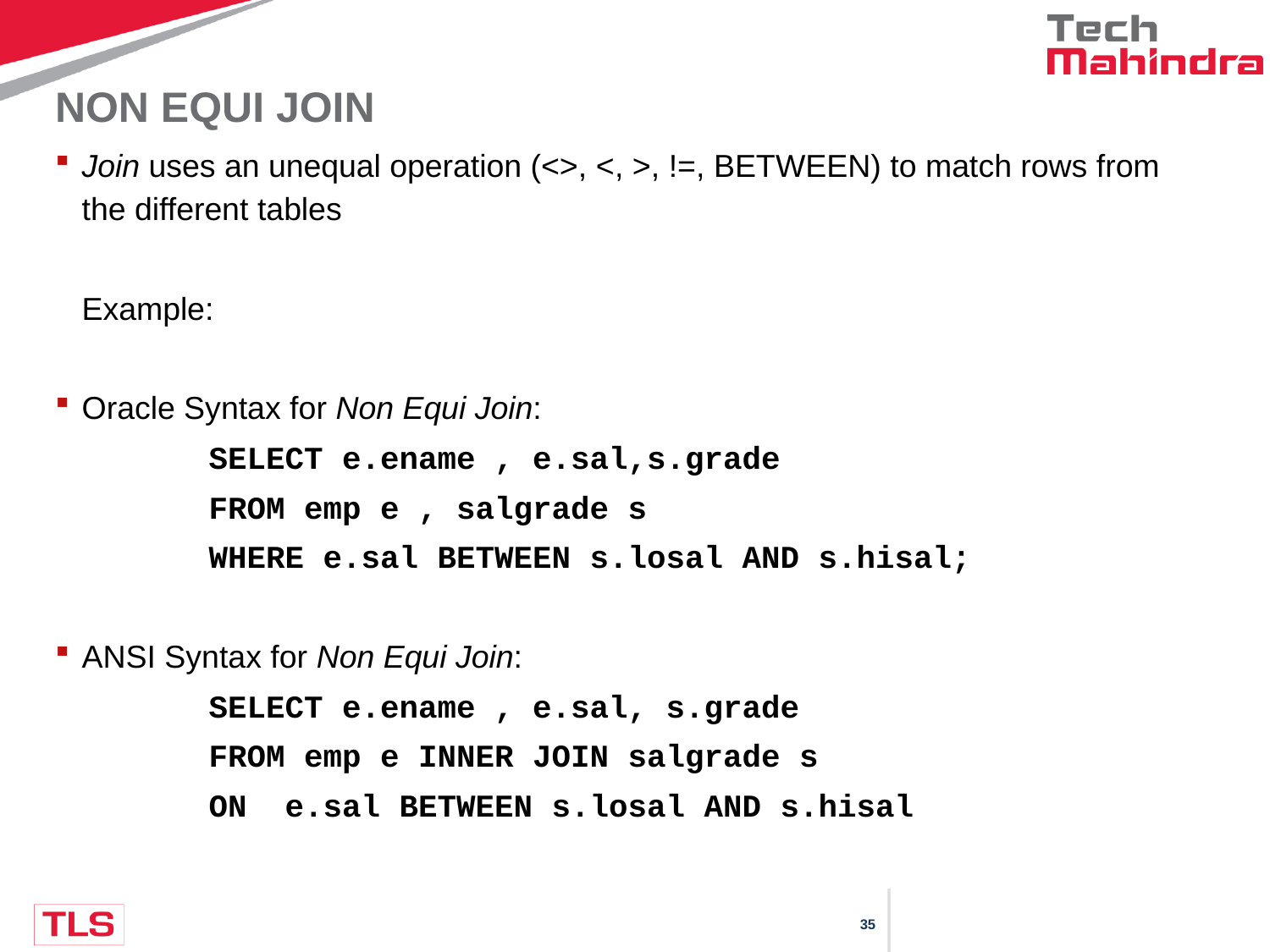

# NON EQUI JOIN
Join uses an unequal operation (<>, <, >, !=, BETWEEN) to match rows from the different tables

Example:

Oracle Syntax for Non Equi Join:
	SELECT e.ename , e.sal,s.grade
	FROM emp e , salgrade s
	WHERE e.sal BETWEEN s.losal AND s.hisal;

ANSI Syntax for Non Equi Join:
	SELECT e.ename , e.sal, s.grade
	FROM emp e INNER JOIN salgrade s
	ON  e.sal BETWEEN s.losal AND s.hisal

Copyright © 2016 Tech Mahindra. All Rights Reserved.